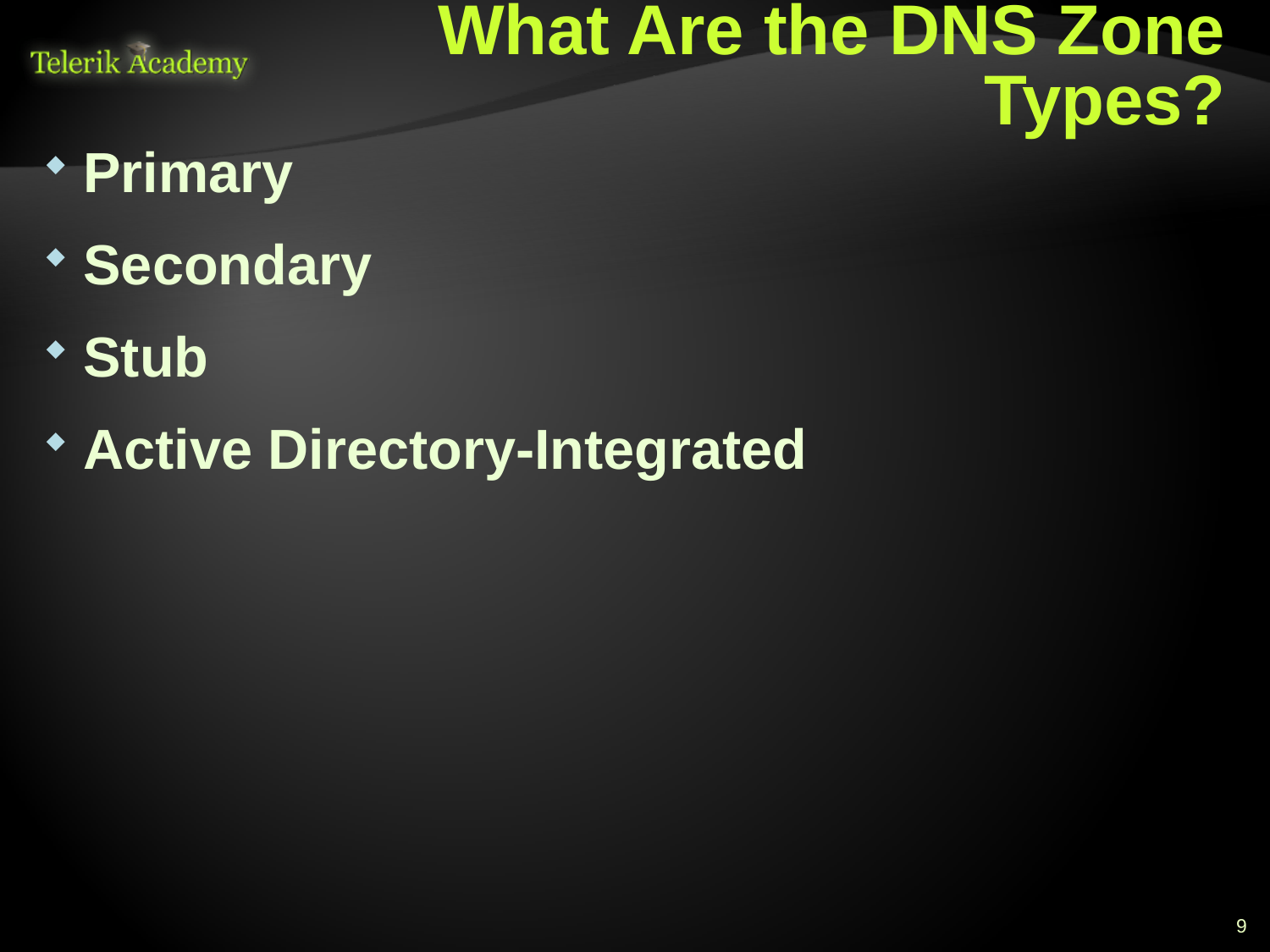

# What Are the DNS Zone Types?
Primary
Secondary
Stub
Active Directory-Integrated
9